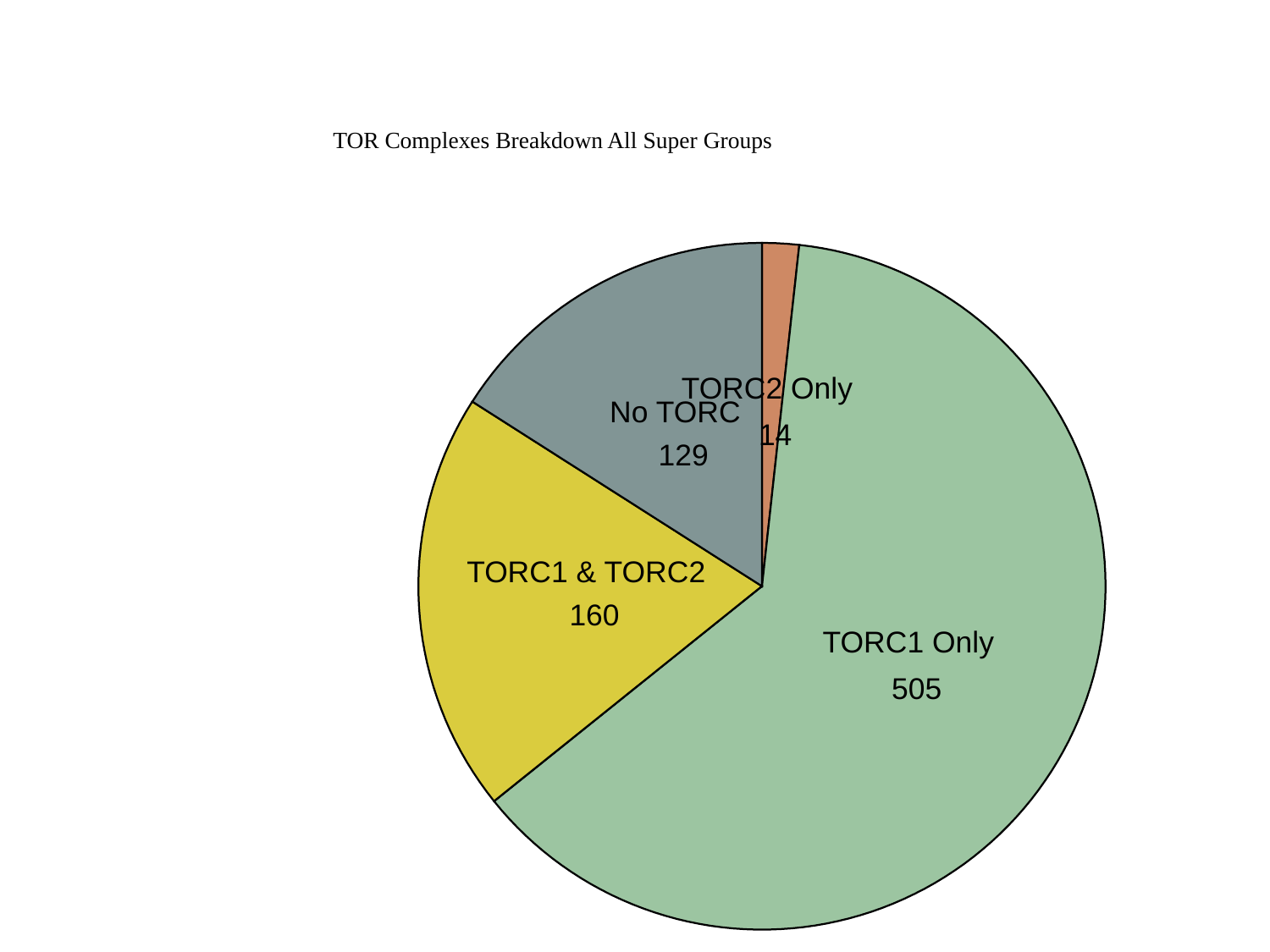

#

TOR Complexes Breakdown All Super Groups

TORC2 Only

No TORC
 14
 129
TORC1 & TORC2
 160
TORC1 Only
 505